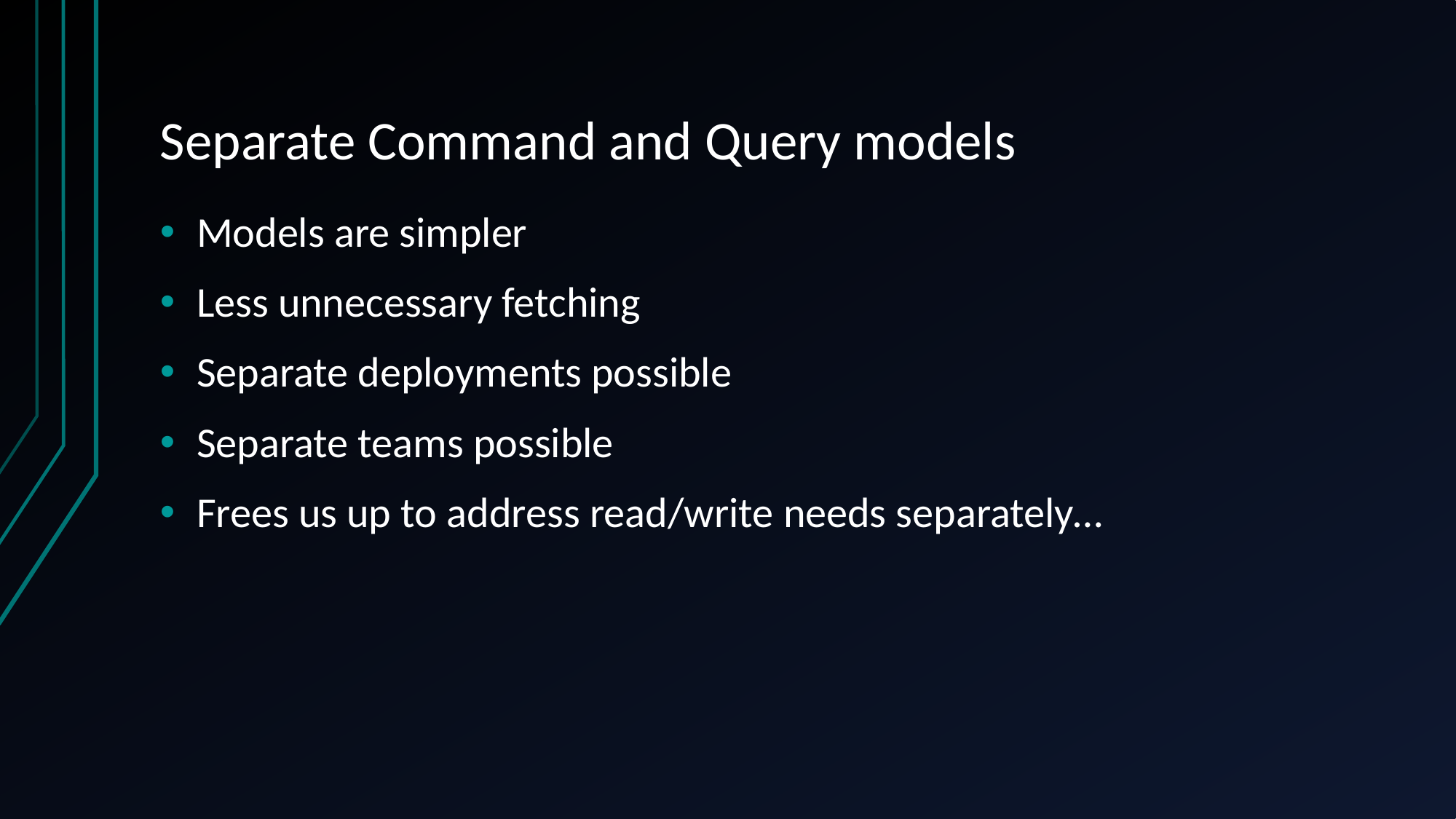

# Separate Command and Query models
Models are simpler
Less unnecessary fetching
Separate deployments possible
Separate teams possible
Frees us up to address read/write needs separately…